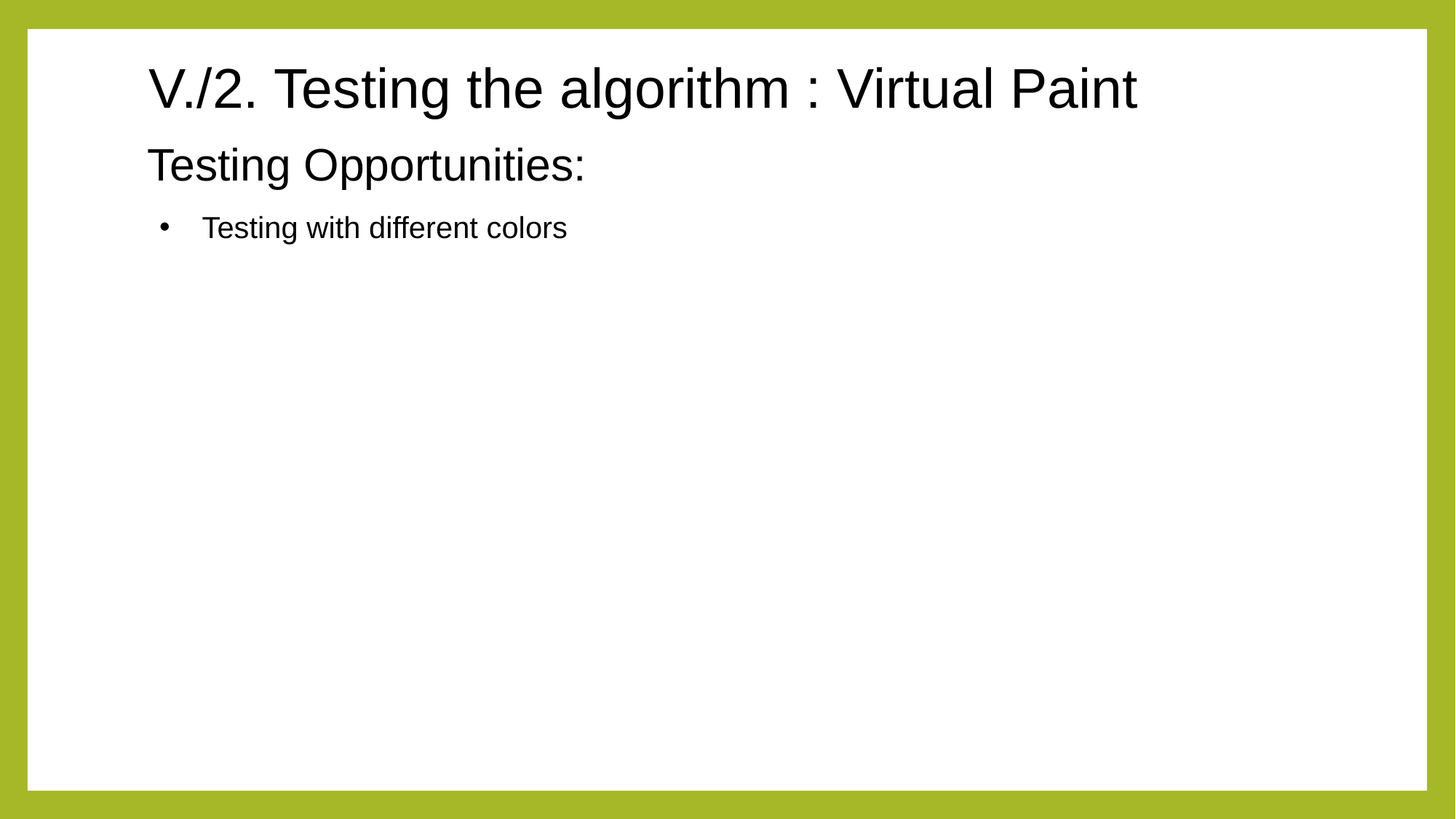

# V./2. Testing the algorithm : Virtual Paint
Testing Opportunities:
Testing with different colors